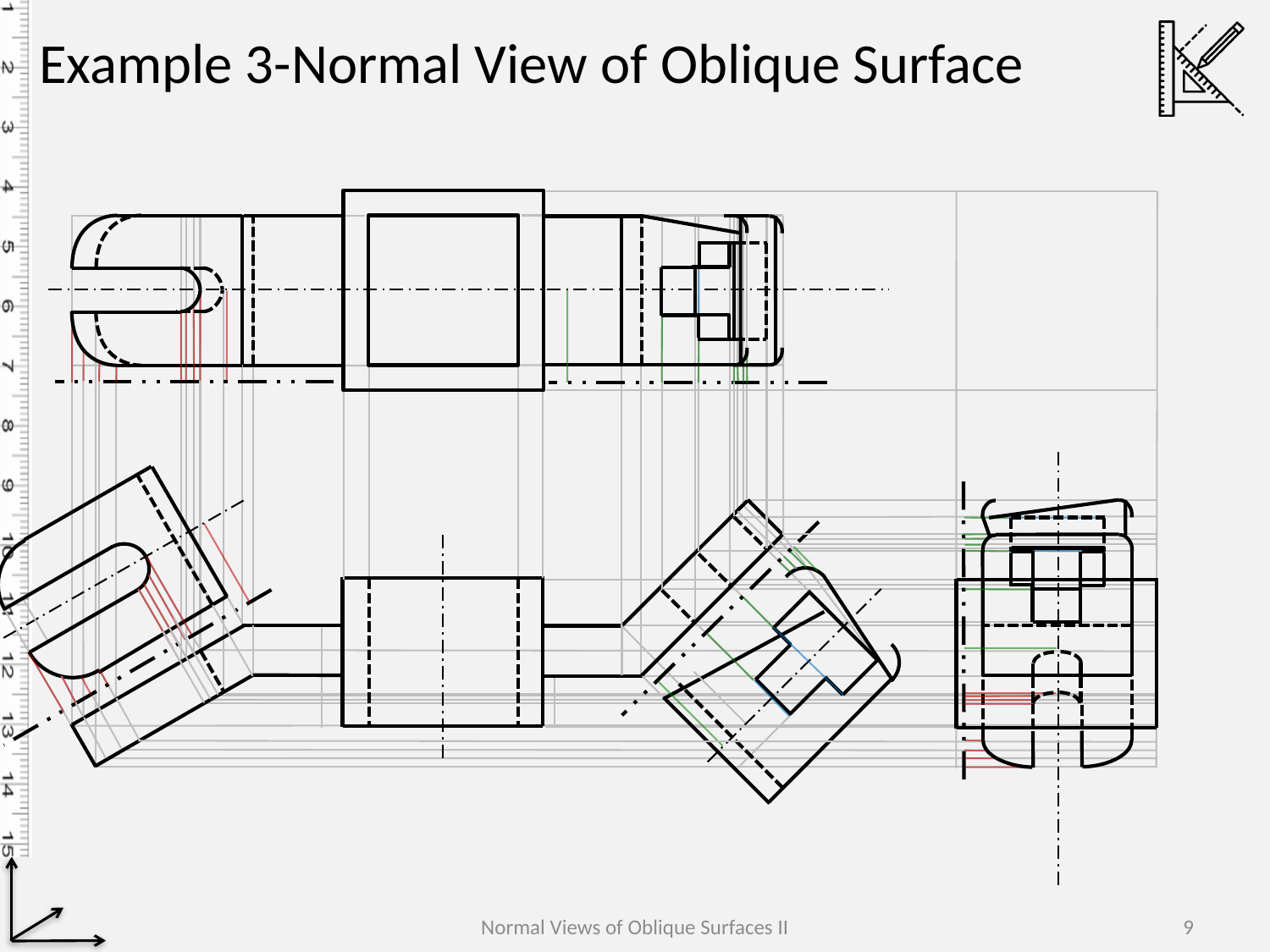

Example 3-Normal View of Oblique Surface

Normal Views of Oblique Surfaces II
9